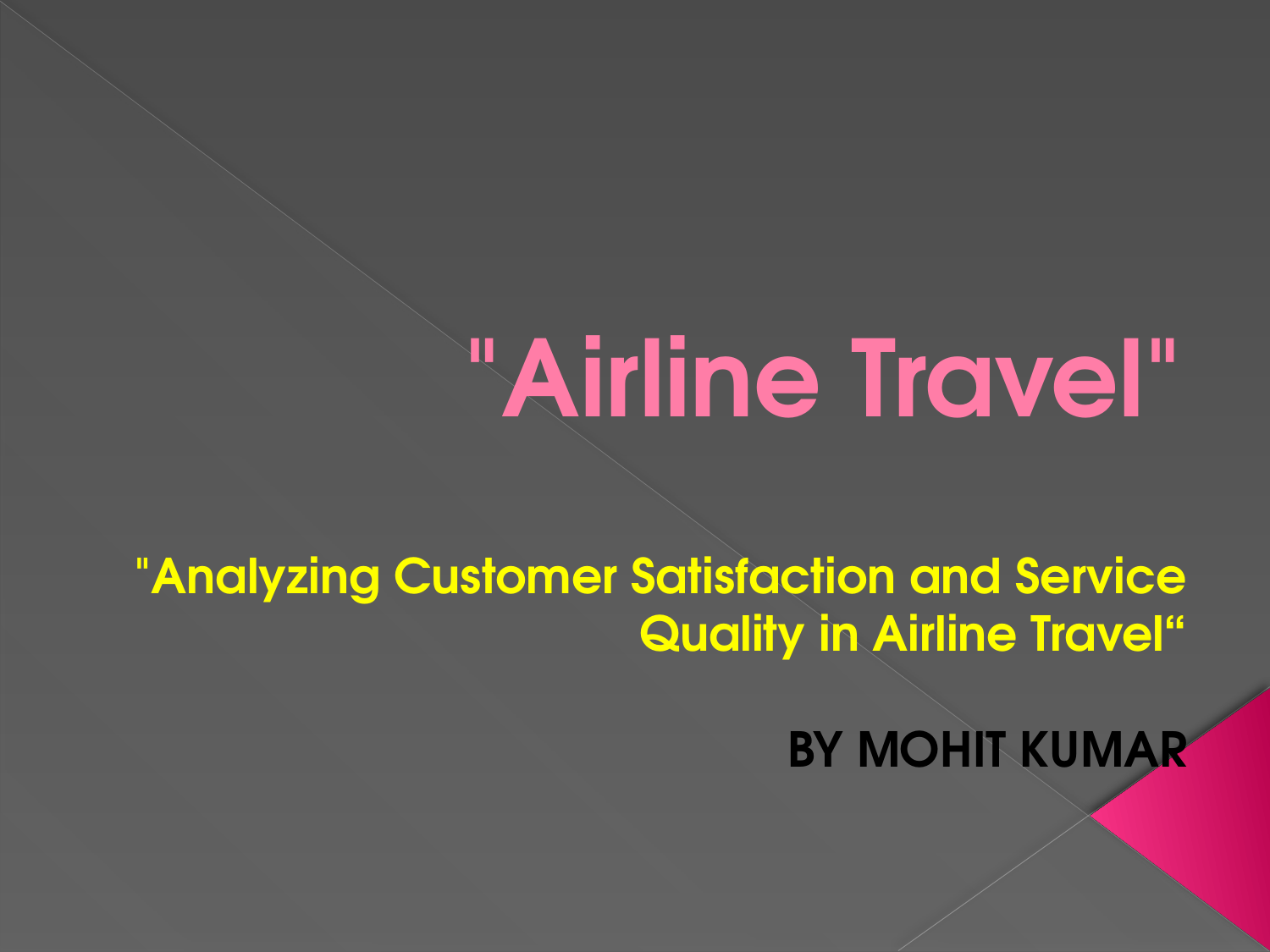

# "Airline Travel"
"Analyzing Customer Satisfaction and Service Quality in Airline Travel“

BY MOHIT KUMAR